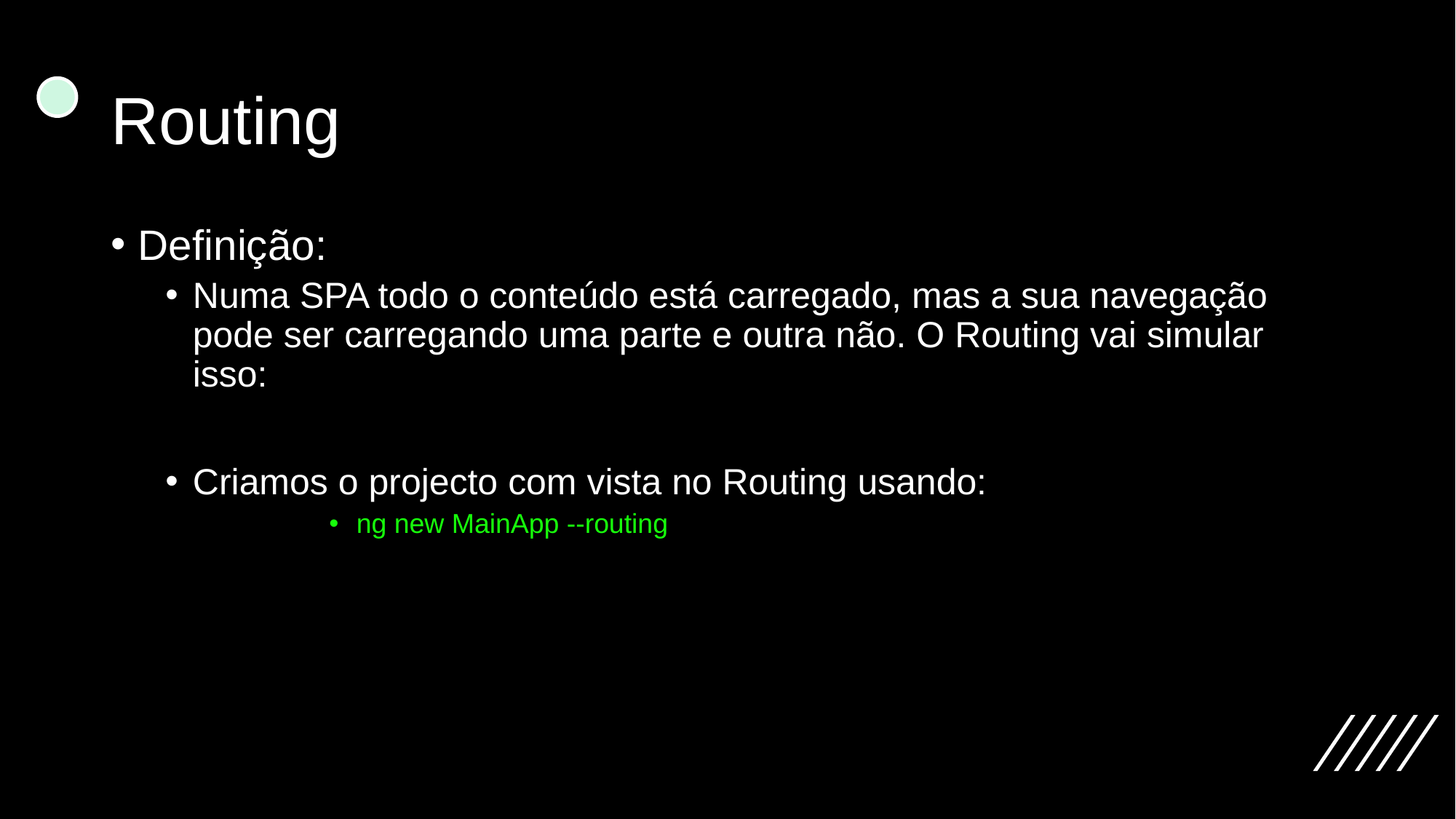

# Routing
Definição:
Numa SPA todo o conteúdo está carregado, mas a sua navegação pode ser carregando uma parte e outra não. O Routing vai simular isso:

Criamos o projecto com vista no Routing usando:
ng new MainApp --routing